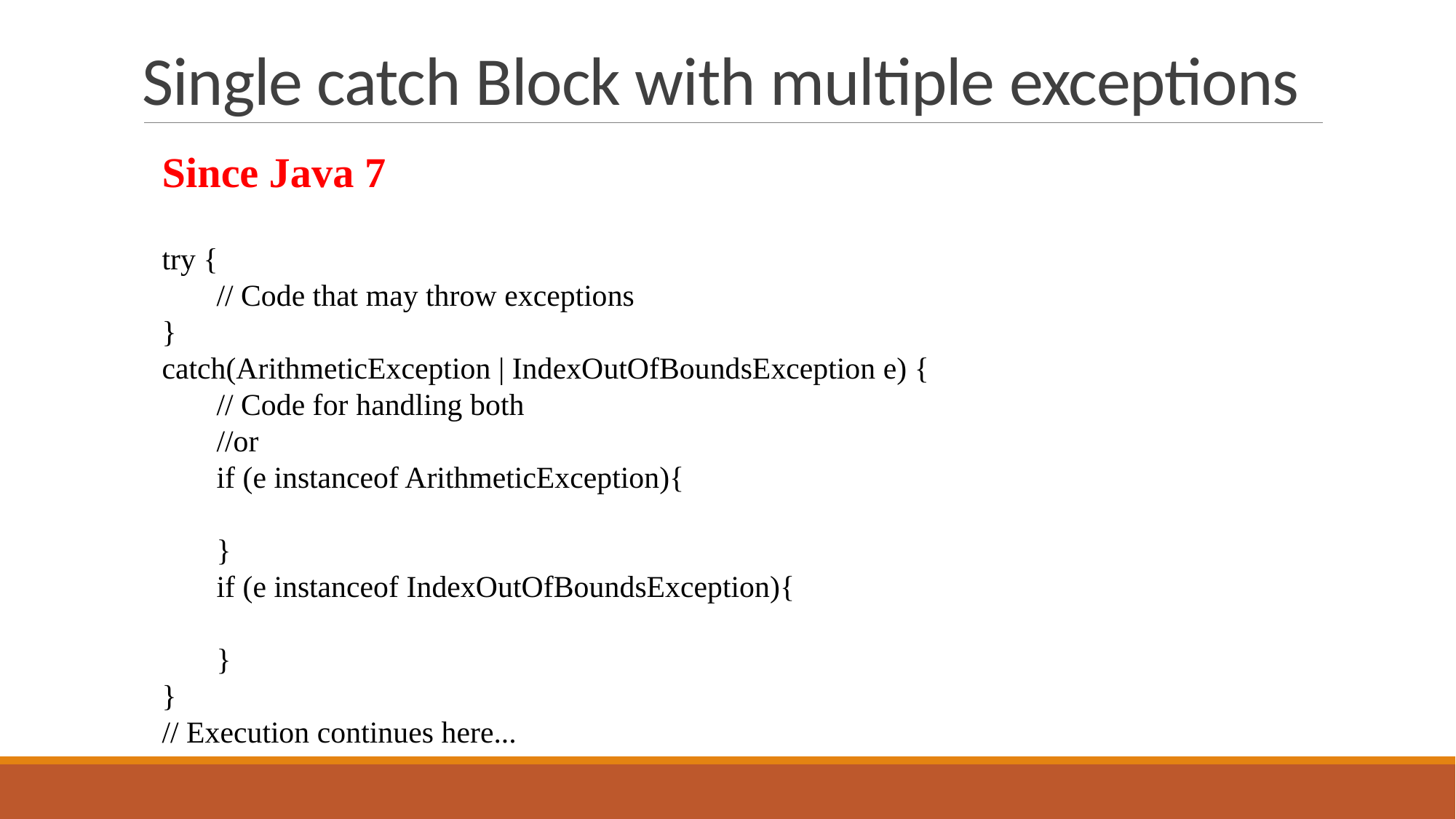

# Single catch Block with multiple exceptions
Since Java 7

try {
// Code that may throw exceptions
}
catch(ArithmeticException | IndexOutOfBoundsException e) {
// Code for handling both
//or
if (e instanceof ArithmeticException){

}
if (e instanceof IndexOutOfBoundsException){

}
}
// Execution continues here...
18